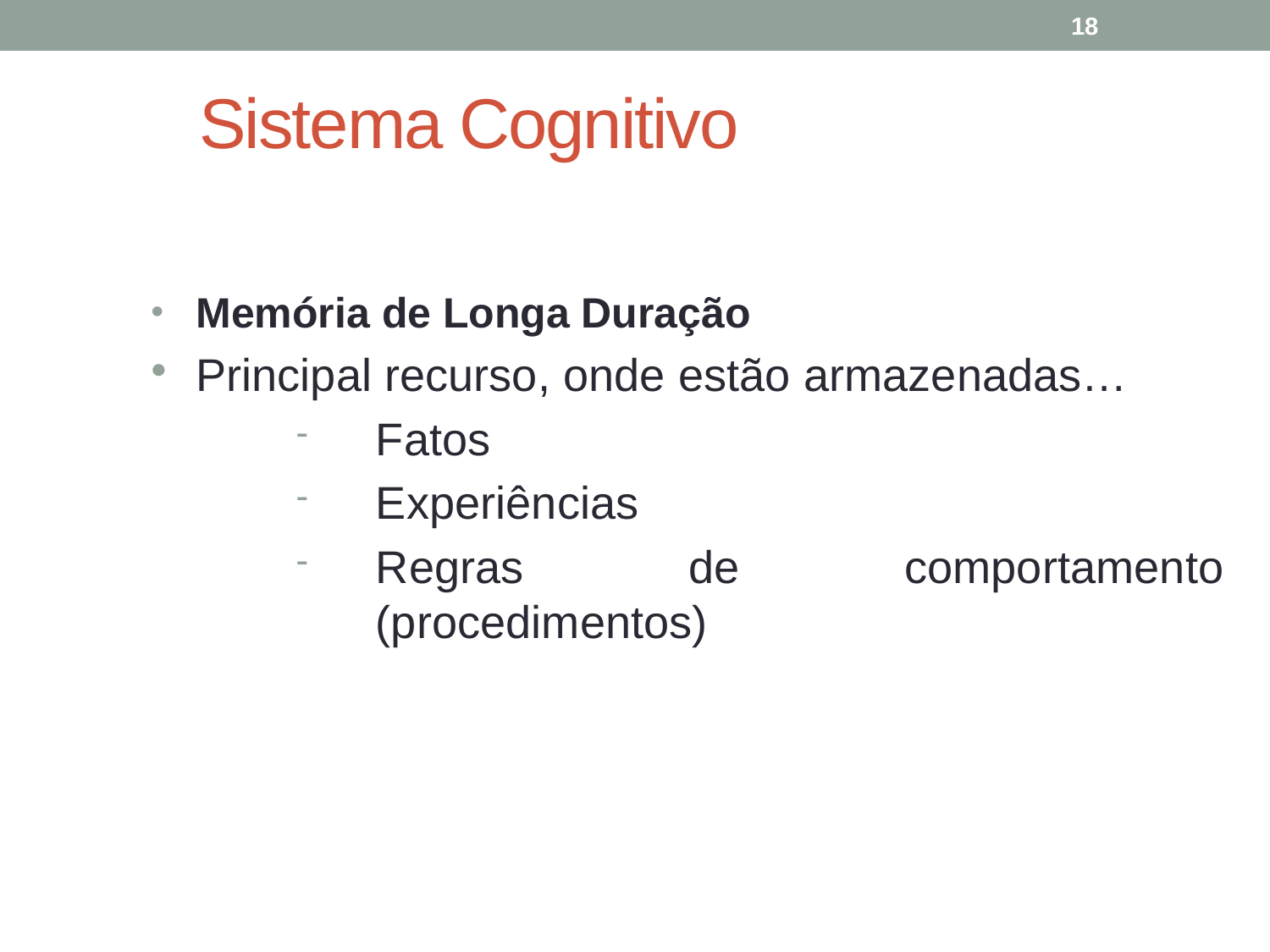

18
# Sistema Cognitivo

Memória de Longa Duração
Principal recurso, onde estão armazenadas…
Fatos
Experiências
Regras de comportamento (procedimentos)